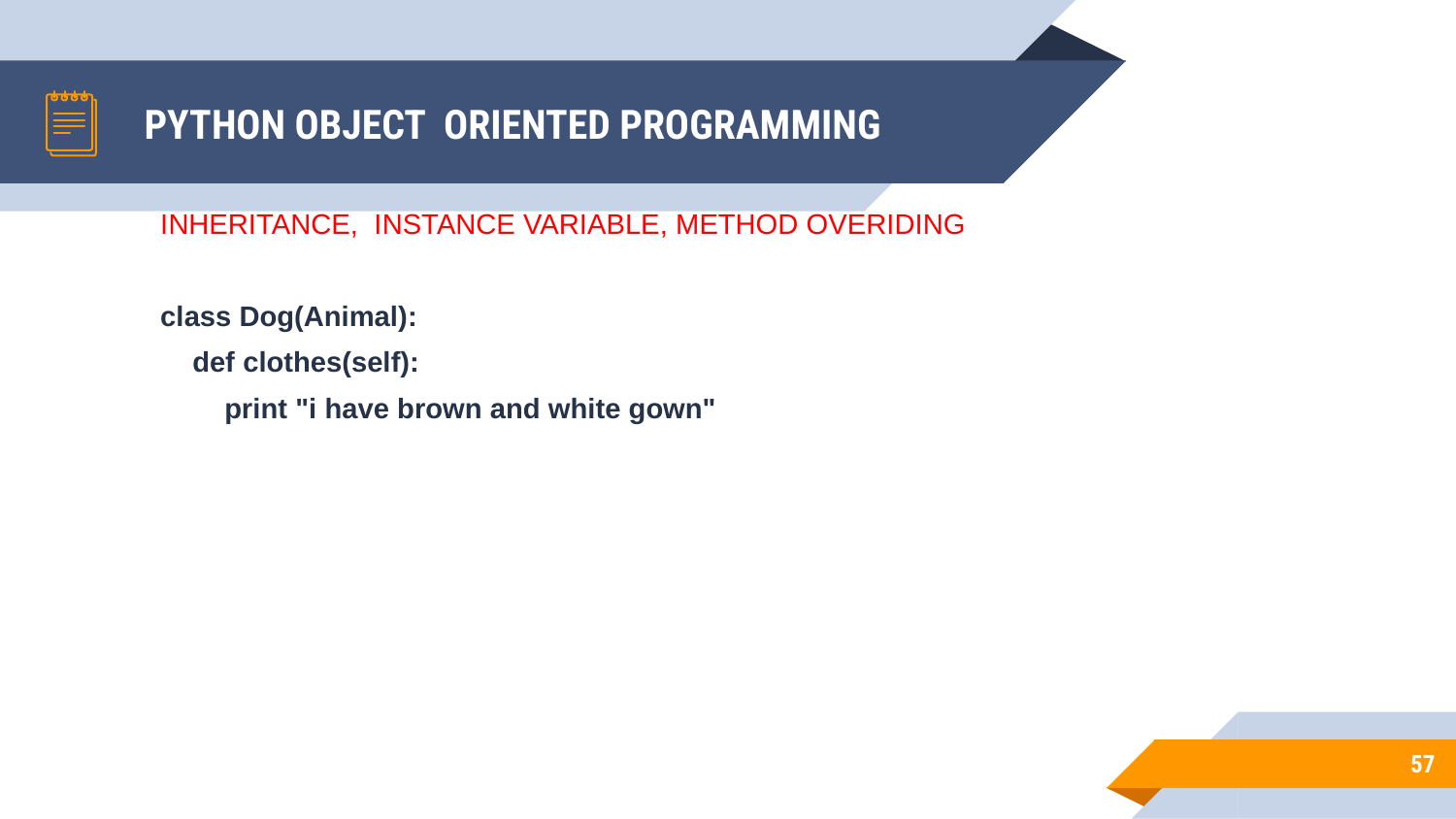

# PYTHON OBJECT  ORIENTED PROGRAMMING

INHERITANCE,  INSTANCE VARIABLE, METHOD OVERIDING

class Dog(Animal):
    def clothes(self):
        print "i have brown and white gown"

57